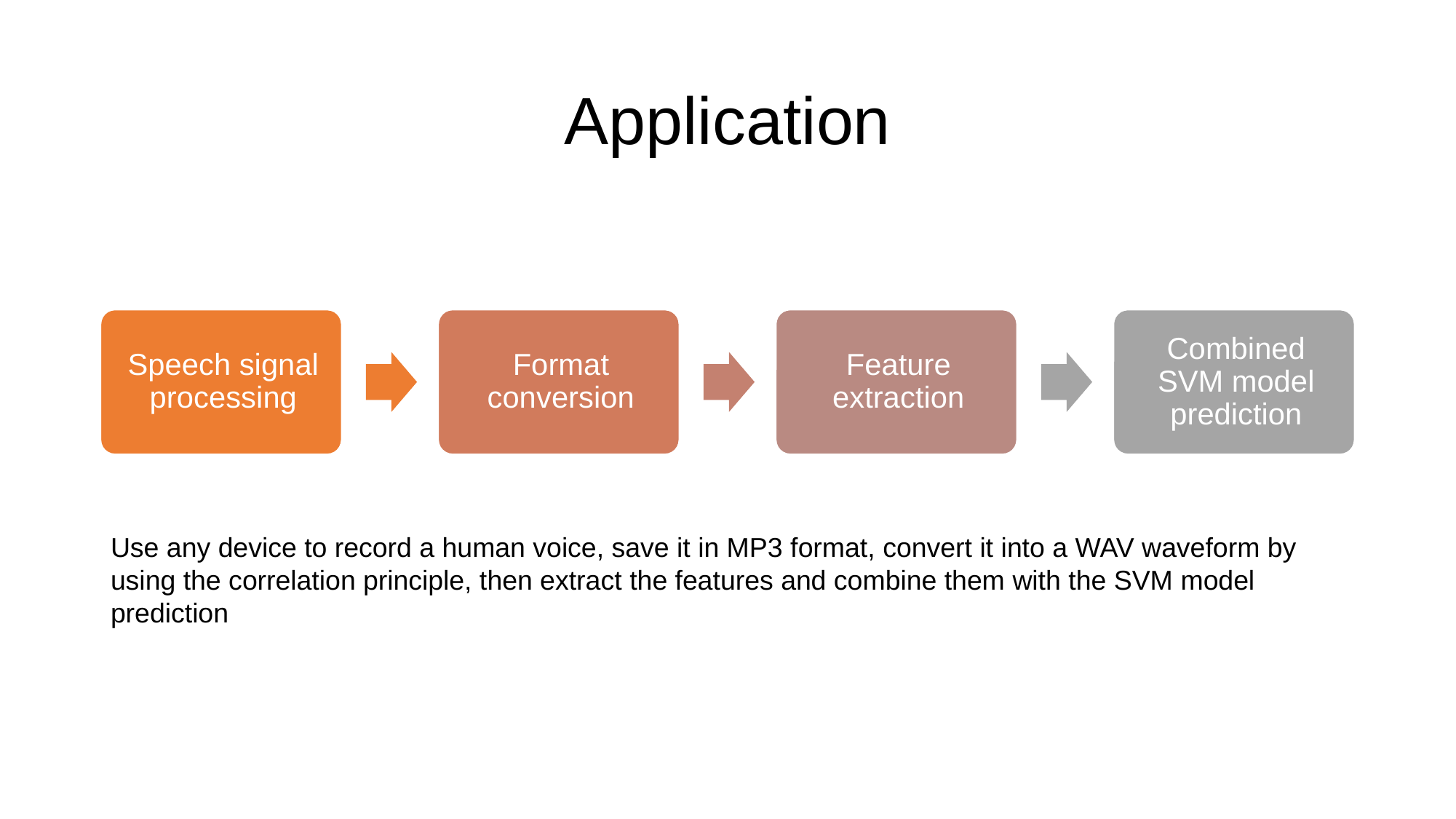

# Application
Speech signal processing

Format conversion

Feature extraction

Combined SVM model prediction
Use any device to record a human voice, save it in MP3 format, convert it into a WAV waveform by using the correlation principle, then extract the features and combine them with the SVM model prediction